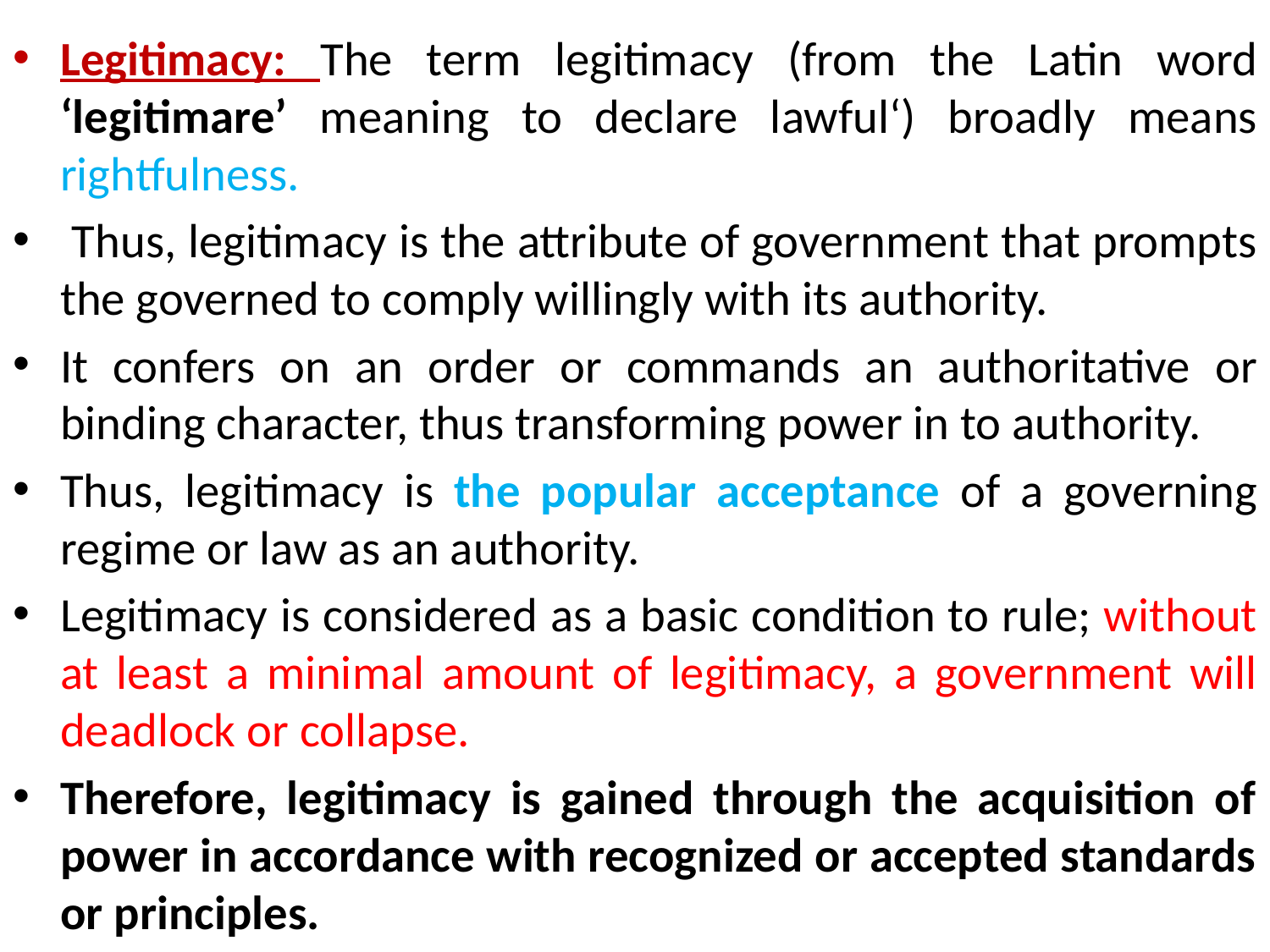

Legitimacy: The term legitimacy (from the Latin word ‘legitimare’ meaning to declare lawful‘) broadly means rightfulness.
 Thus, legitimacy is the attribute of government that prompts the governed to comply willingly with its authority.
It confers on an order or commands an authoritative or binding character, thus transforming power in to authority.
Thus, legitimacy is the popular acceptance of a governing regime or law as an authority.
Legitimacy is considered as a basic condition to rule; without at least a minimal amount of legitimacy, a government will deadlock or collapse.
Therefore, legitimacy is gained through the acquisition of power in accordance with recognized or accepted standards or principles.